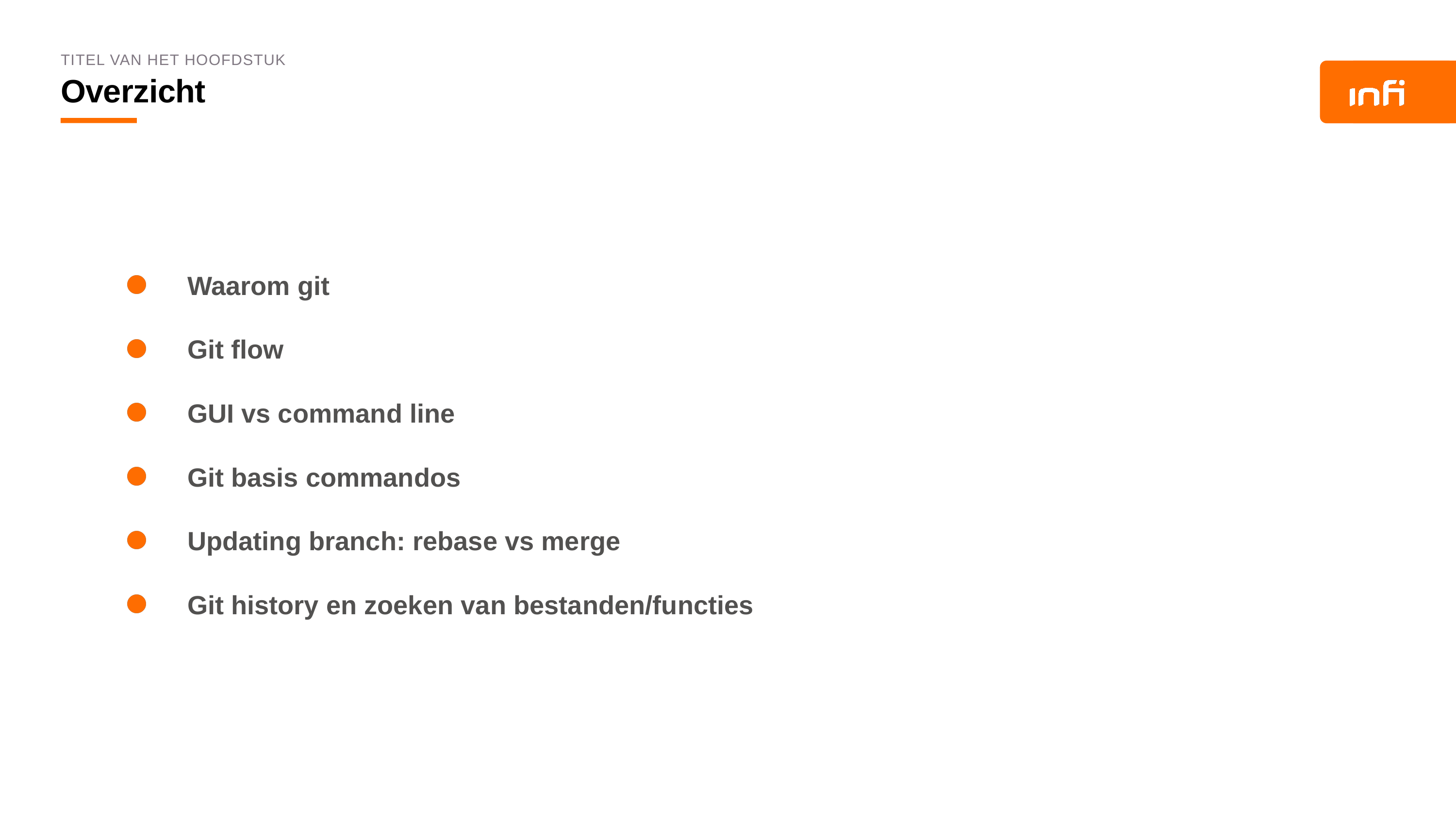

TITEL VAN HET HOOFDSTUK
Overzicht

Waarom git
Git flow
GUI vs command line
Git basis commandos
Updating branch: rebase vs merge
Git history en zoeken van bestanden/functies